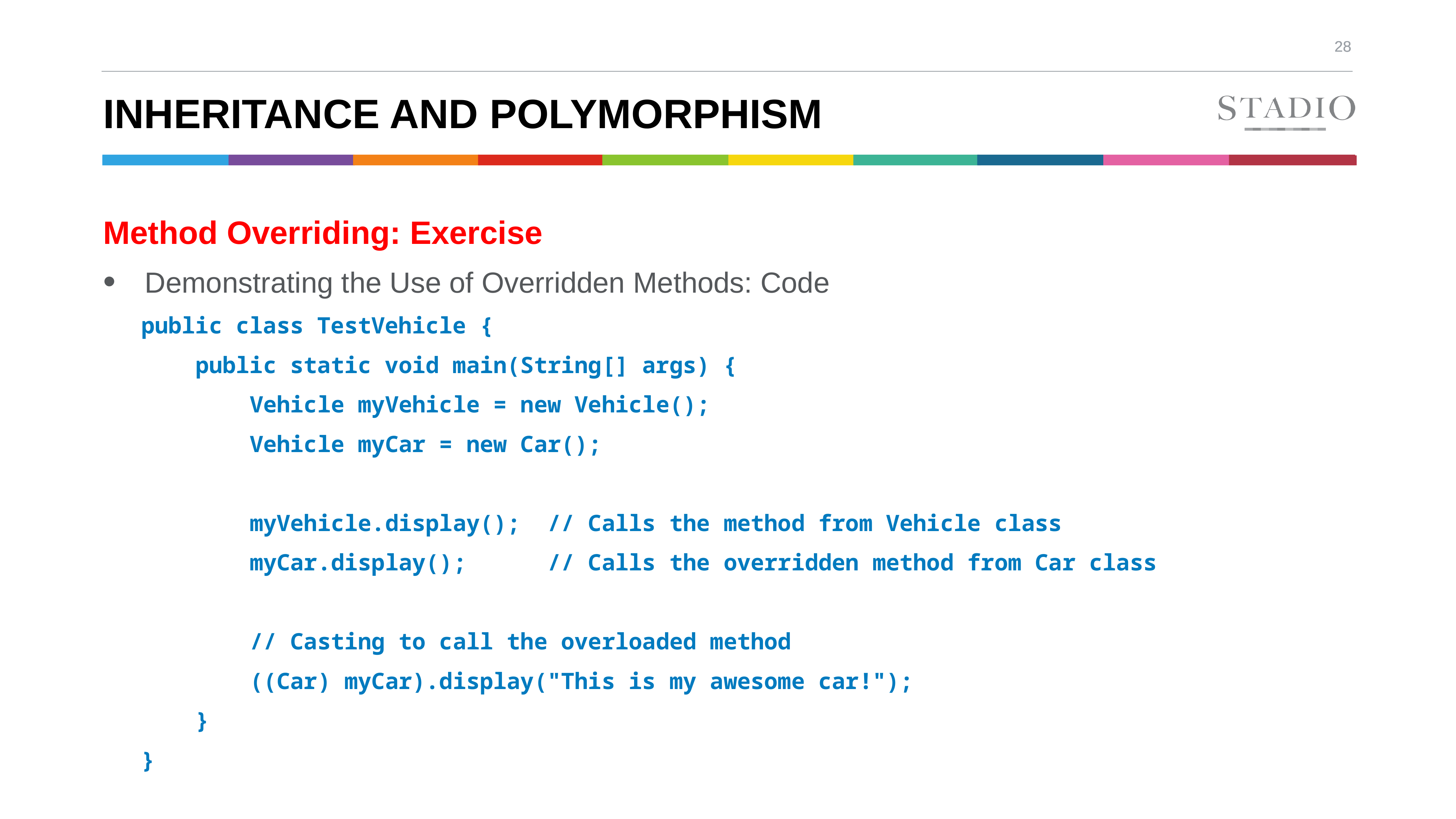

# Inheritance and polymorphism

Method Overriding: Exercise
Demonstrating the Use of Overridden Methods: Code
public class TestVehicle {
    public static void main(String[] args) {
        Vehicle myVehicle = new Vehicle();
        Vehicle myCar = new Car();

        myVehicle.display();  // Calls the method from Vehicle class
        myCar.display();      // Calls the overridden method from Car class

        // Casting to call the overloaded method
        ((Car) myCar).display("This is my awesome car!");
    }
}